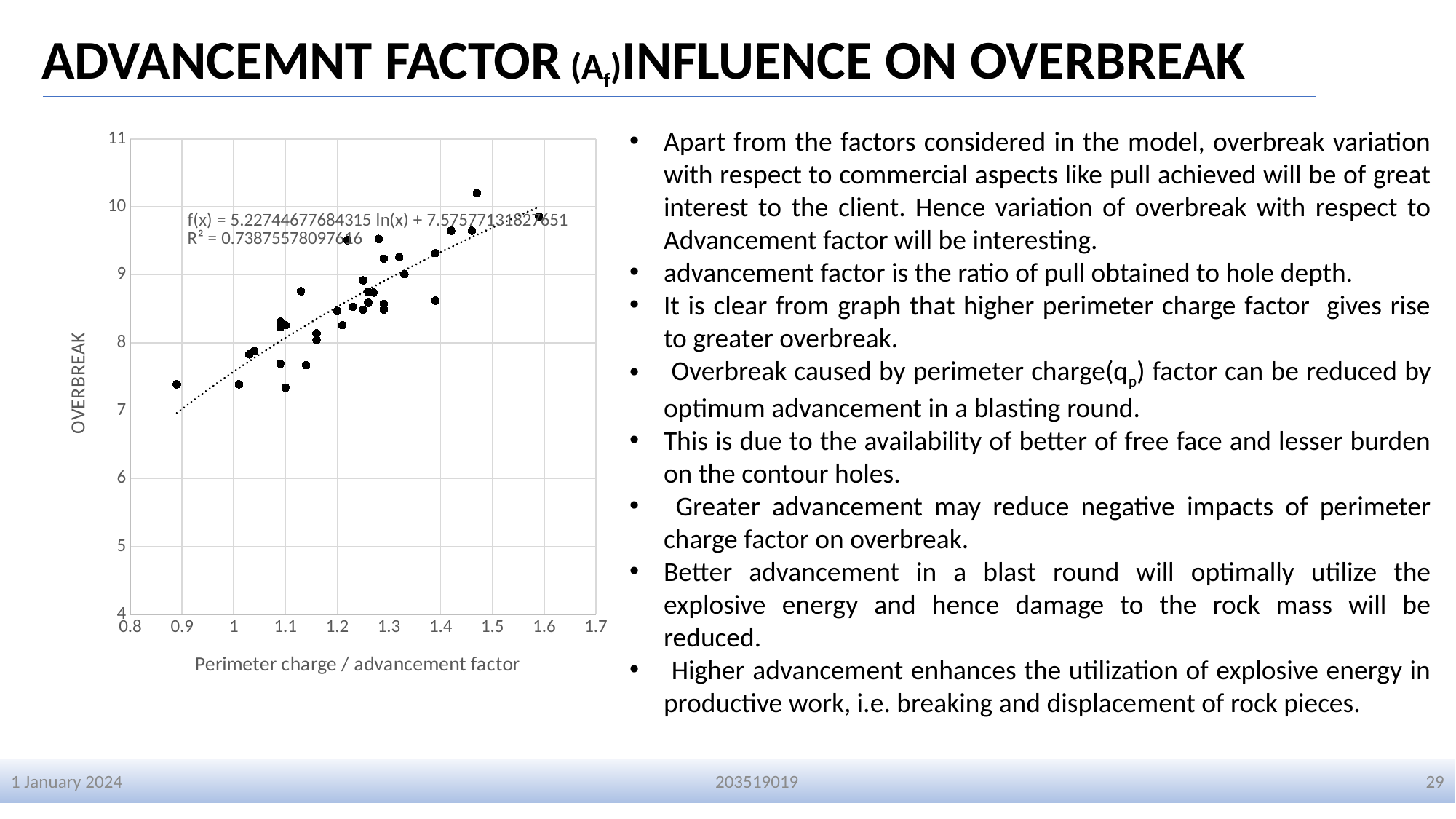

ADVANCEMNT FACTOR (Af)INFLUENCE ON OVERBREAK

### Chart

| Category |  |
|---|---|
Apart from the factors considered in the model, overbreak variation with respect to commercial aspects like pull achieved will be of great interest to the client. Hence variation of overbreak with respect to Advancement factor will be interesting.
advancement factor is the ratio of pull obtained to hole depth.
It is clear from graph that higher perimeter charge factor  gives rise to greater overbreak.
 Overbreak caused by perimeter charge(qp) factor can be reduced by optimum advancement in a blasting round.
This is due to the availability of better of free face and lesser burden on the contour holes.
 Greater advancement may reduce negative impacts of perimeter charge factor on overbreak.
Better advancement in a blast round will optimally utilize the explosive energy and hence damage to the rock mass will be reduced.
 Higher advancement enhances the utilization of explosive energy in productive work, i.e. breaking and displacement of rock pieces.
1 January 2024
203519019
29